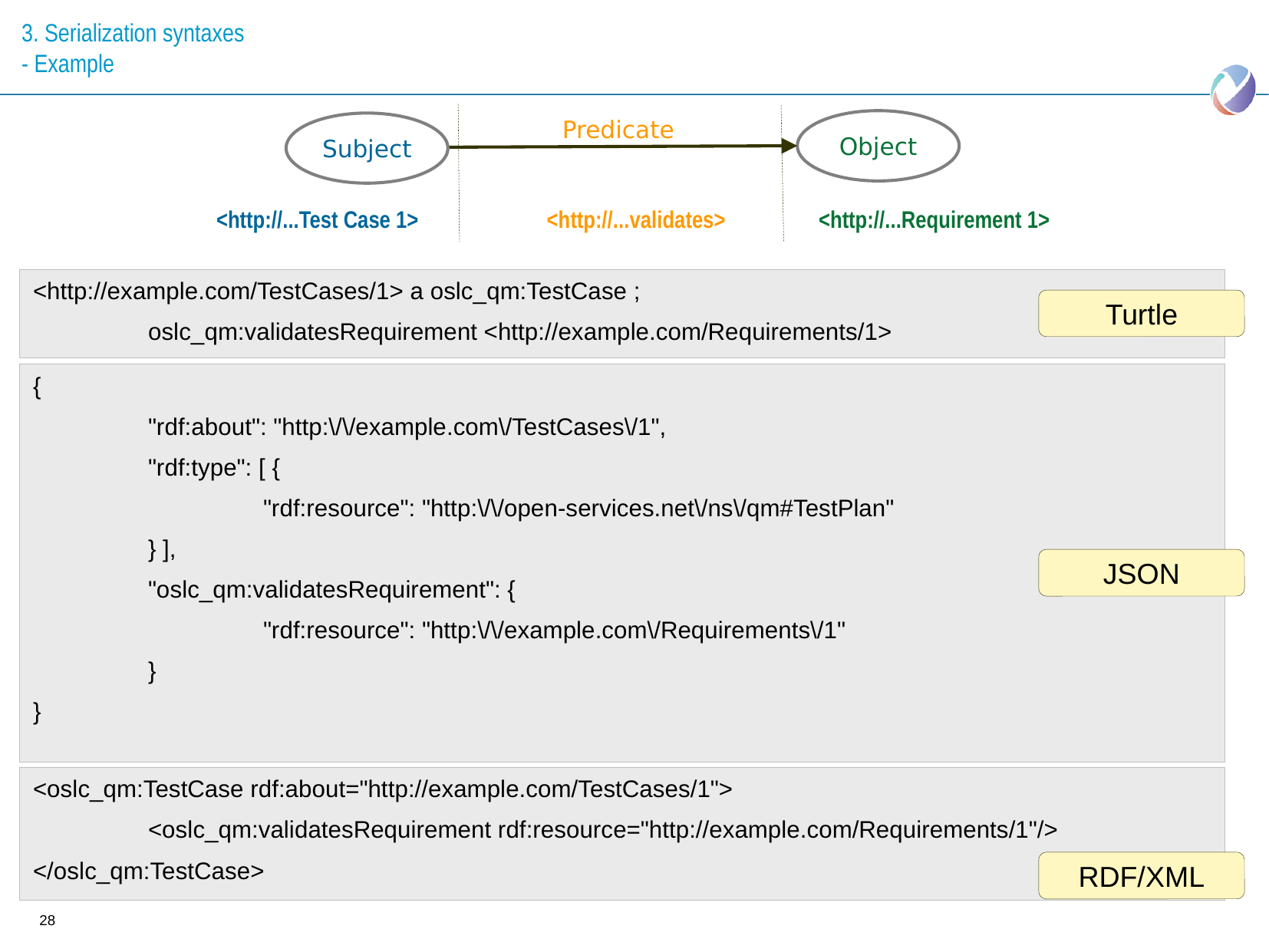

# 3. Serialization syntaxes - Example

<http://...Test Case 1>
<http://...validates>
<http://...Requirement 1>
Predicate

Object
Subject
<http://example.com/TestCases/1> a oslc_qm:TestCase ;
	oslc_qm:validatesRequirement <http://example.com/Requirements/1>
Turtle
{
	"rdf:about": "http:\/\/example.com\/TestCases\/1",
	"rdf:type": [ {
		"rdf:resource": "http:\/\/open-services.net\/ns\/qm#TestPlan"
	} ],
	"oslc_qm:validatesRequirement": {
		"rdf:resource": "http:\/\/example.com\/Requirements\/1"
   	}
}
JSON
<oslc_qm:TestCase rdf:about="http://example.com/TestCases/1">
	<oslc_qm:validatesRequirement rdf:resource="http://example.com/Requirements/1"/>
</oslc_qm:TestCase>
RDF/XML